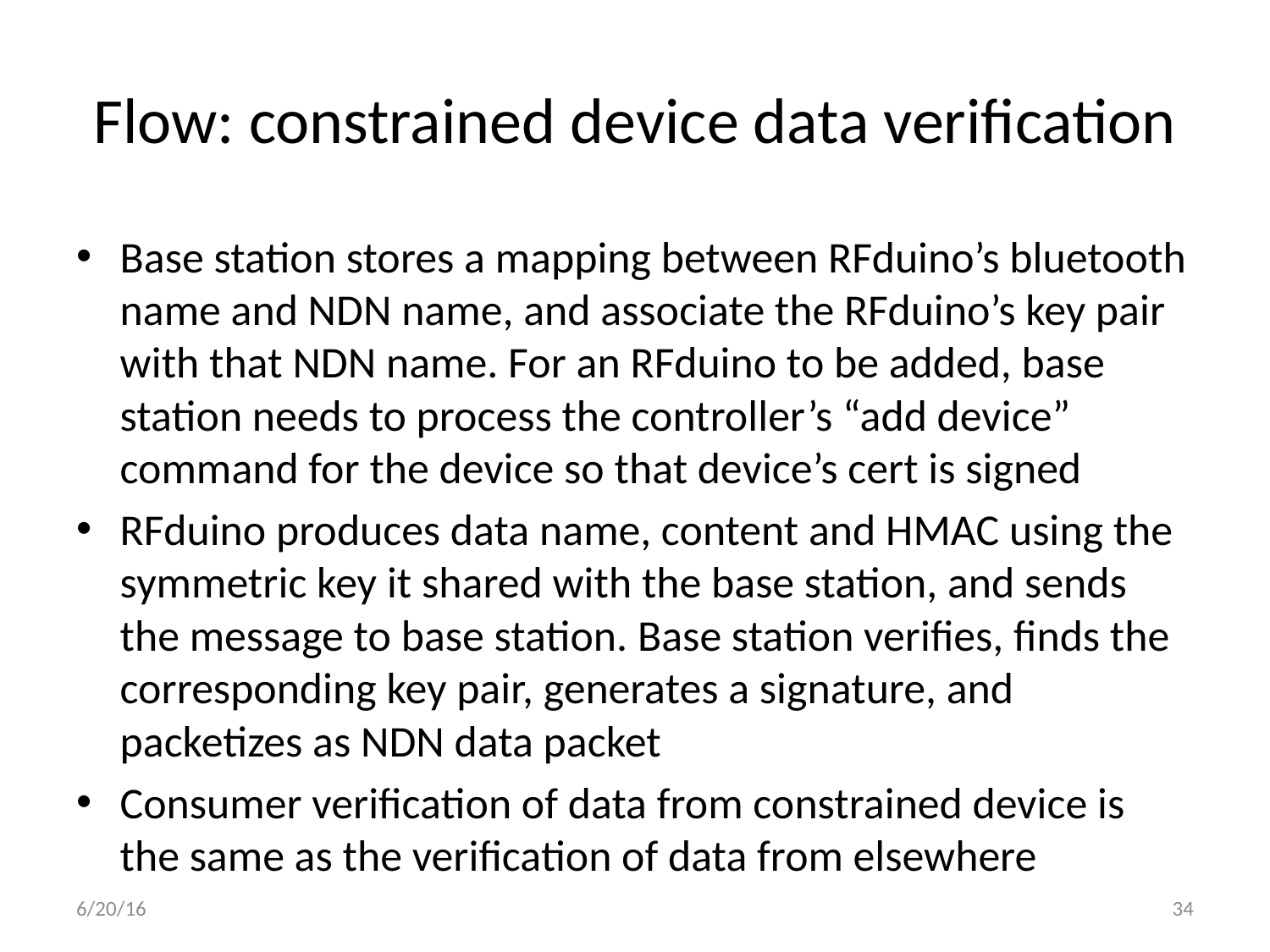

# Flow: constrained device data verification
Base station stores a mapping between RFduino’s bluetooth name and NDN name, and associate the RFduino’s key pair with that NDN name. For an RFduino to be added, base station needs to process the controller’s “add device” command for the device so that device’s cert is signed
RFduino produces data name, content and HMAC using the symmetric key it shared with the base station, and sends the message to base station. Base station verifies, finds the corresponding key pair, generates a signature, and packetizes as NDN data packet
Consumer verification of data from constrained device is the same as the verification of data from elsewhere
6/20/16
34